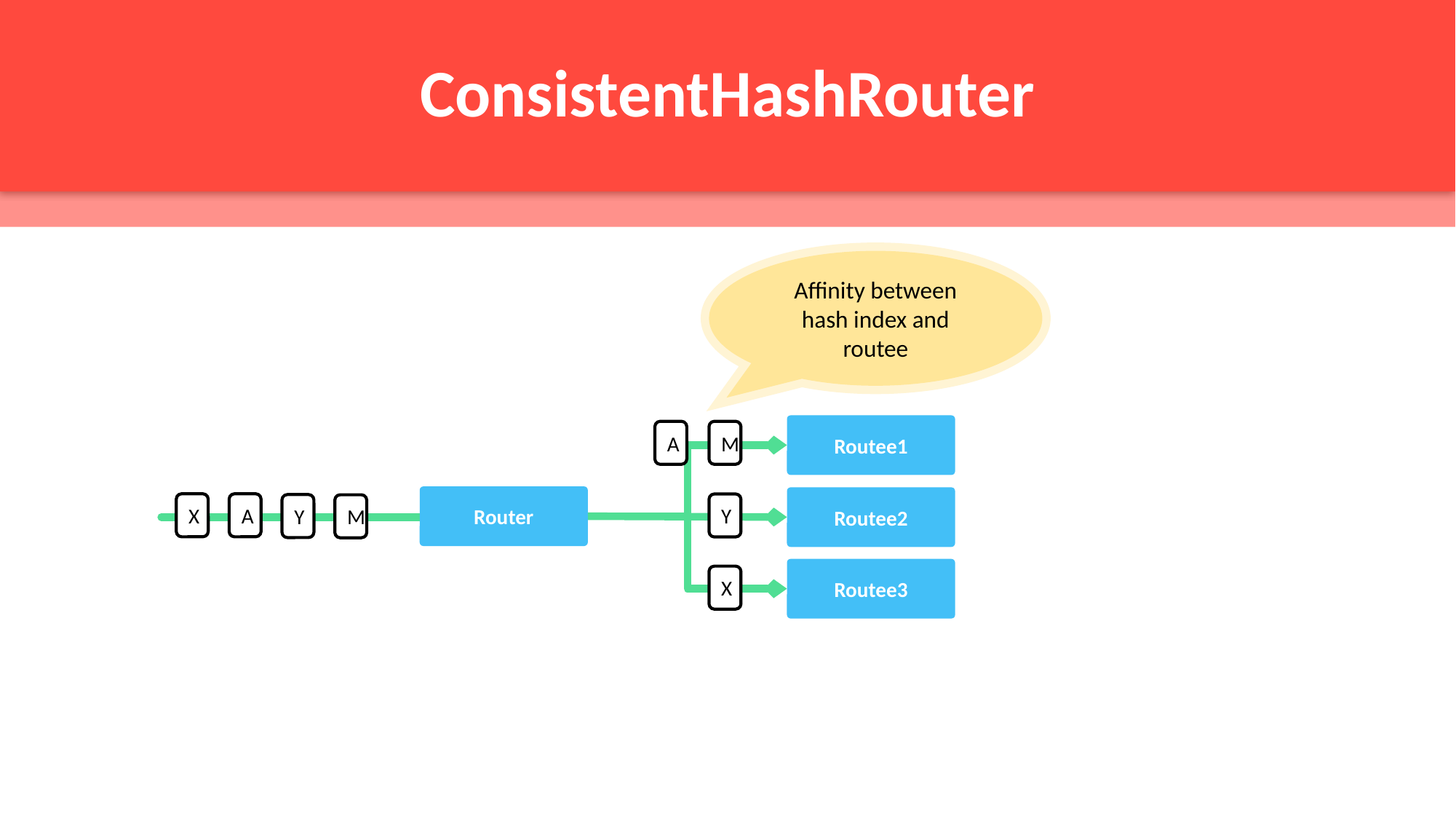

# ConsistentHashRouter

Affinity between hash index and routee
Routee1
A
M
Router
Routee2
X
A
Y
Y
M
Routee3
X